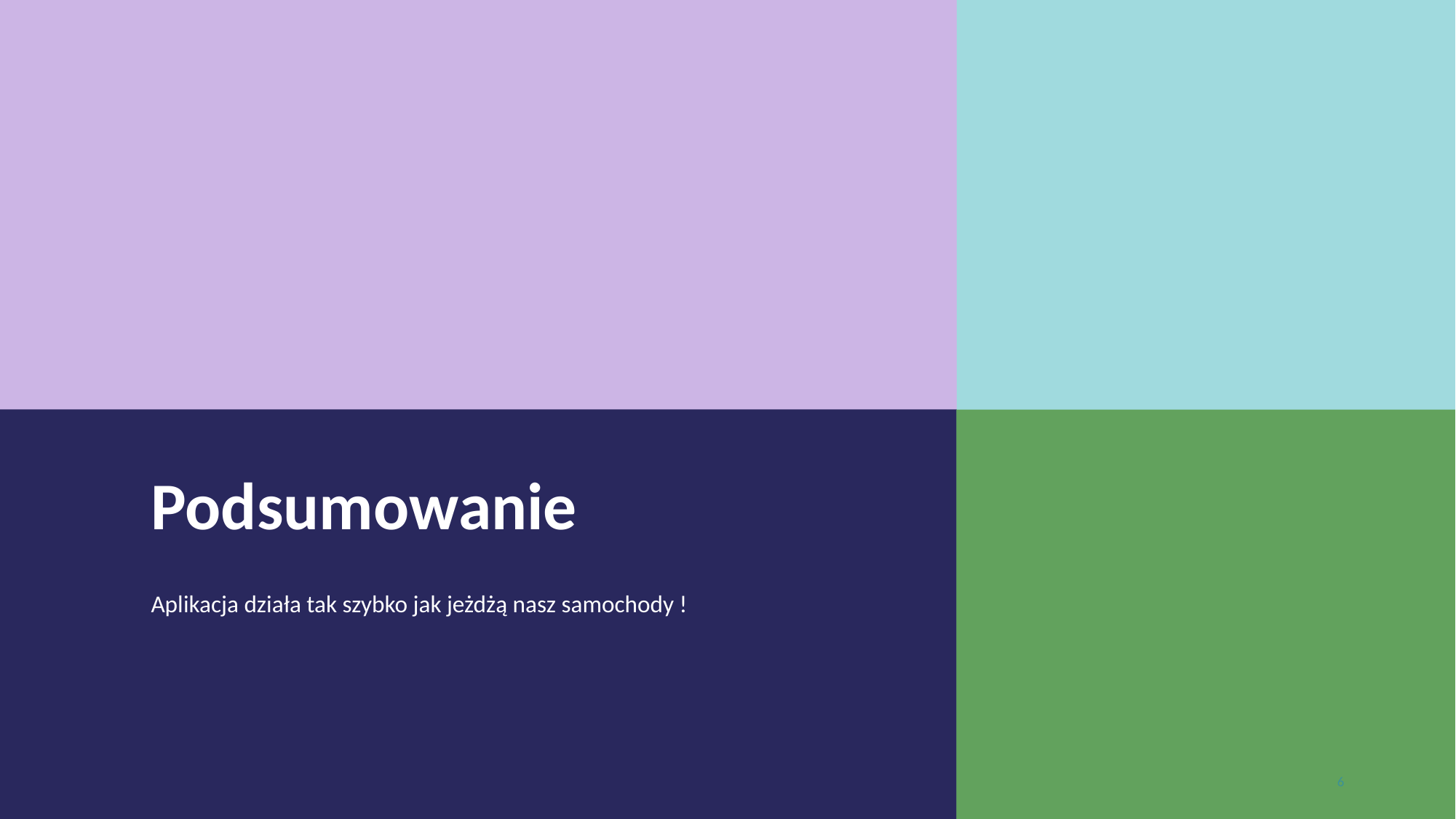

# Podsumowanie
Aplikacja działa tak szybko jak jeżdżą nasz samochody !

6